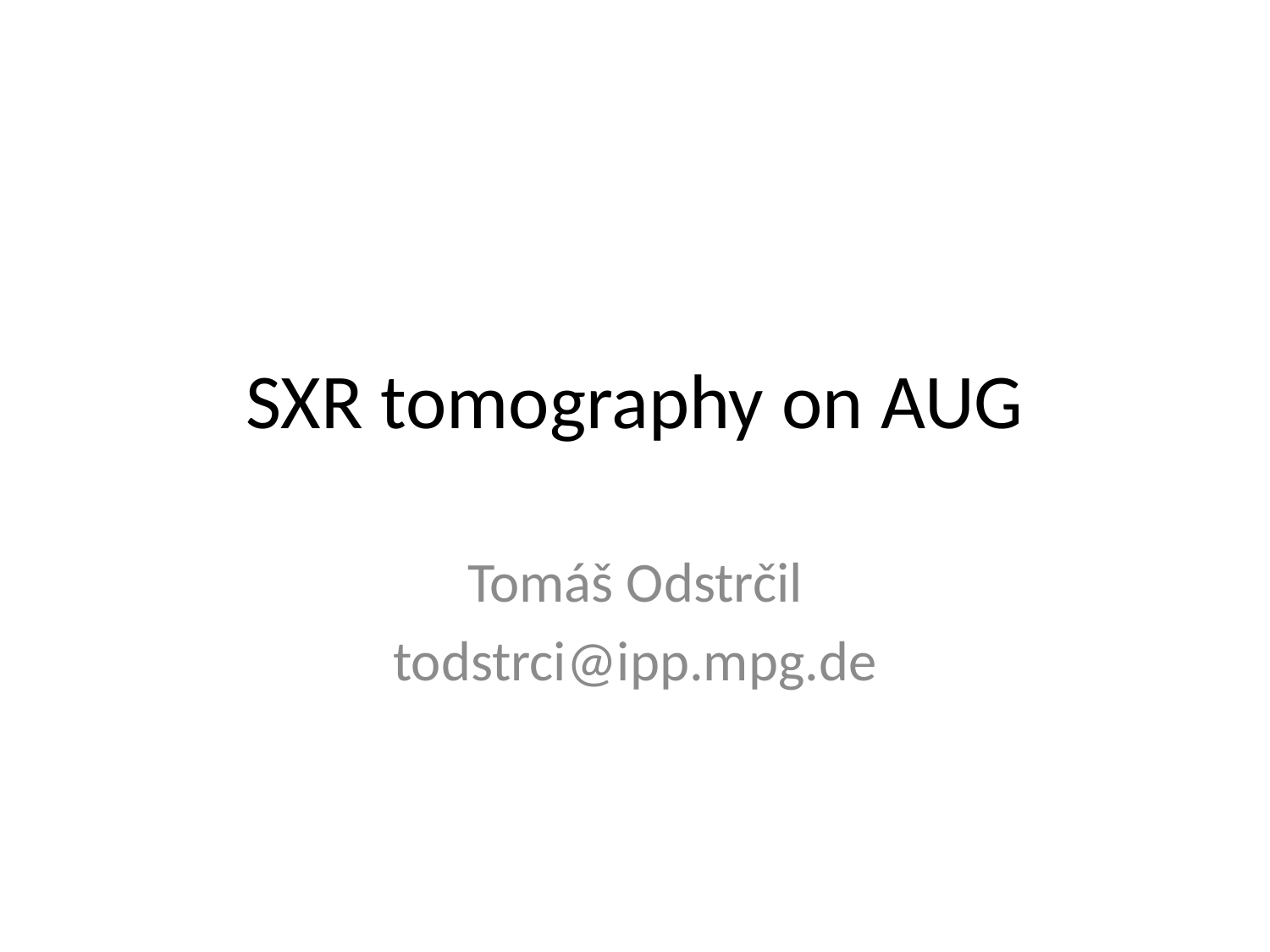

# SXR tomography on AUG
Tomáš Odstrčil
todstrci@ipp.mpg.de